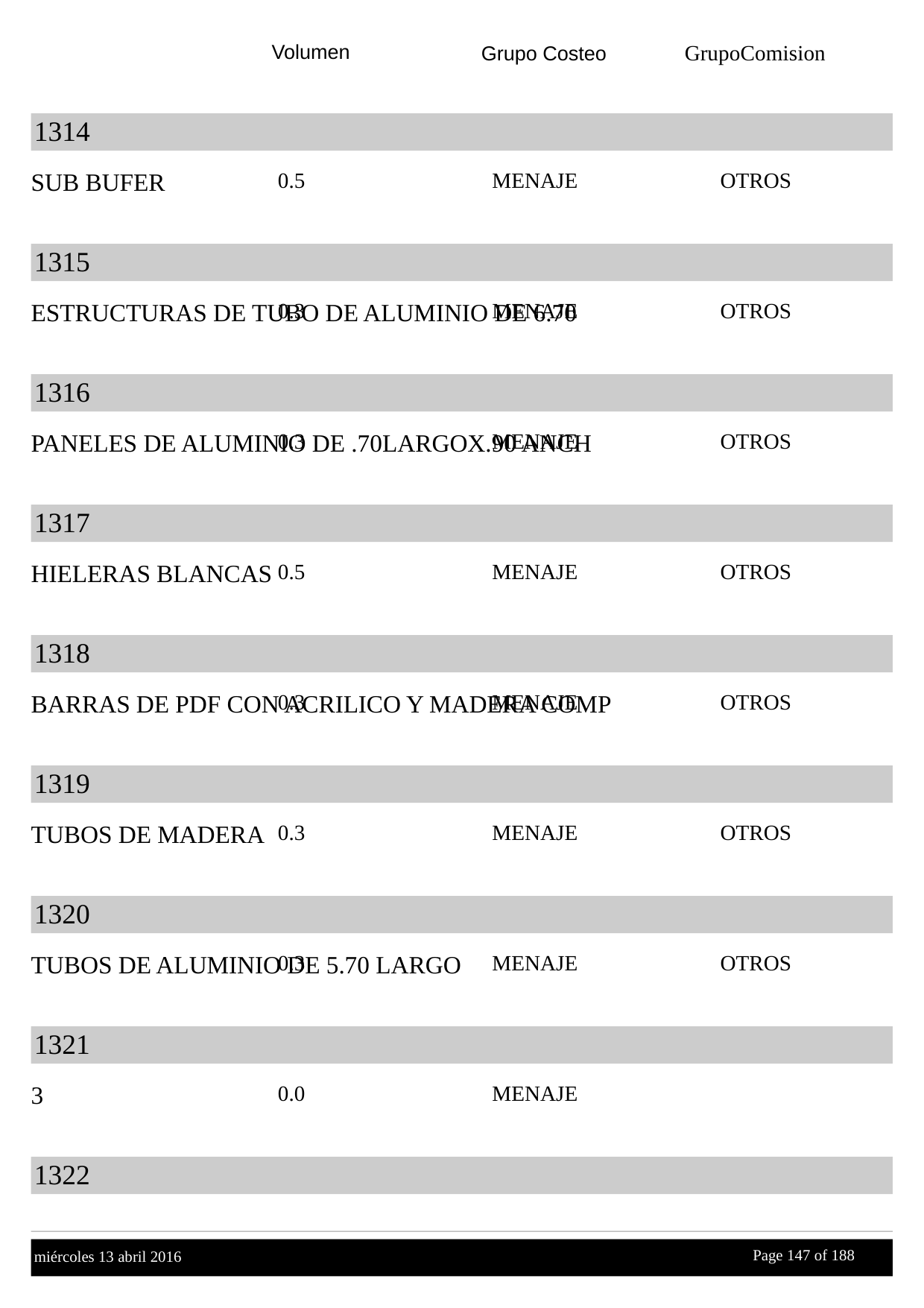

Volumen
GrupoComision
Grupo Costeo

1314
SUB BUFER
0.5
MENAJE
OTROS

1315
ESTRUCTURAS DE TUBO DE ALUMINIO DE 6.70
0.3
MENAJE
OTROS

1316
PANELES DE ALUMINIO DE .70LARGOX.90 ANCH
0.3
MENAJE
OTROS

1317
HIELERAS BLANCAS
0.5
MENAJE
OTROS

1318
BARRAS DE PDF CON ACRILICO Y MADERA COMP
0.3
MENAJE
OTROS

1319
TUBOS DE MADERA
0.3
MENAJE
OTROS

1320
TUBOS DE ALUMINIO DE 5.70 LARGO
0.3
MENAJE
OTROS

1321
3
0.0
MENAJE

1322

Page 147 of
 188
miércoles 13 abril 2016